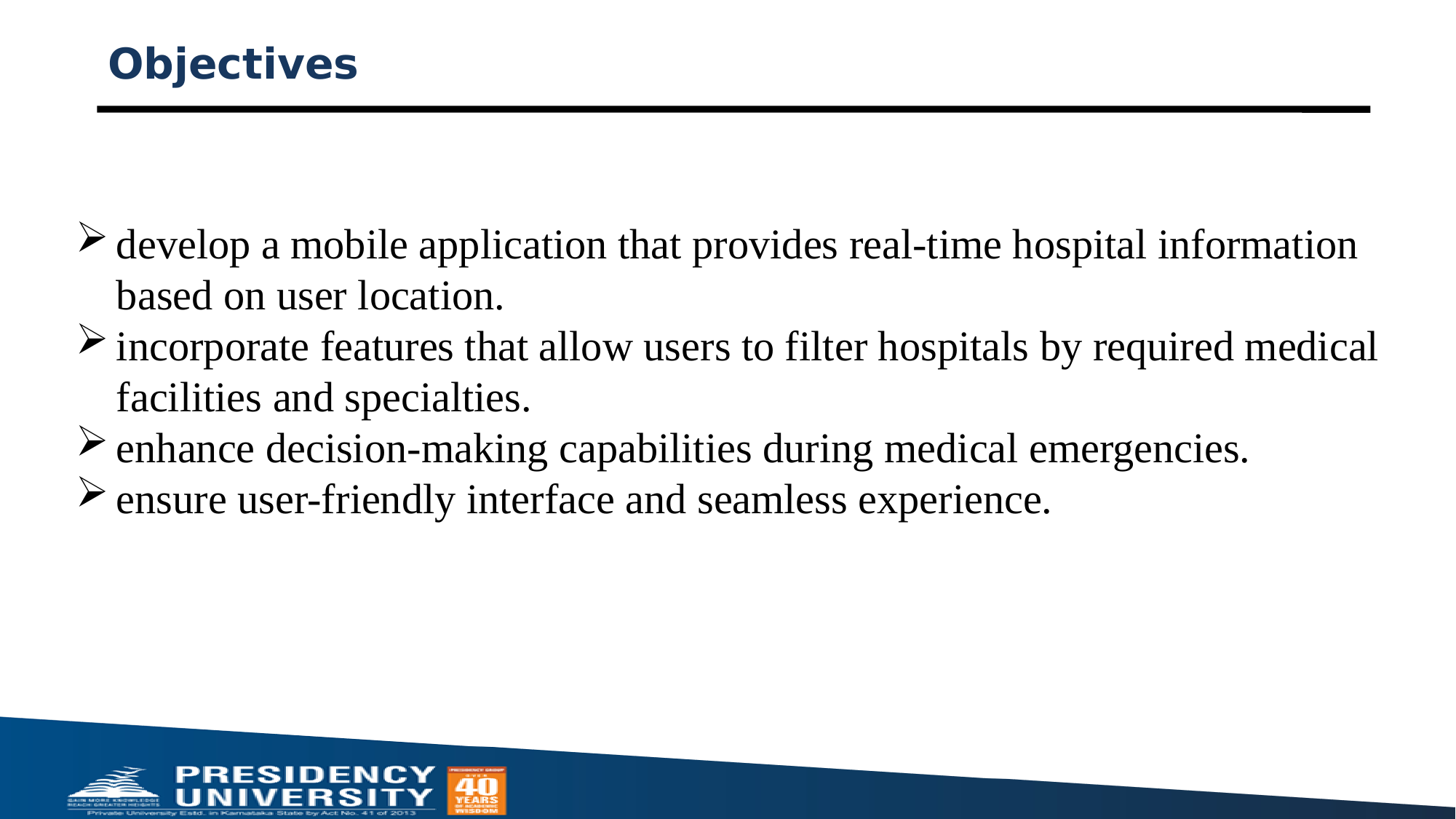

# Objectives

develop a mobile application that provides real-time hospital information based on user location.
incorporate features that allow users to filter hospitals by required medical facilities and specialties.
enhance decision-making capabilities during medical emergencies.
ensure user-friendly interface and seamless experience.